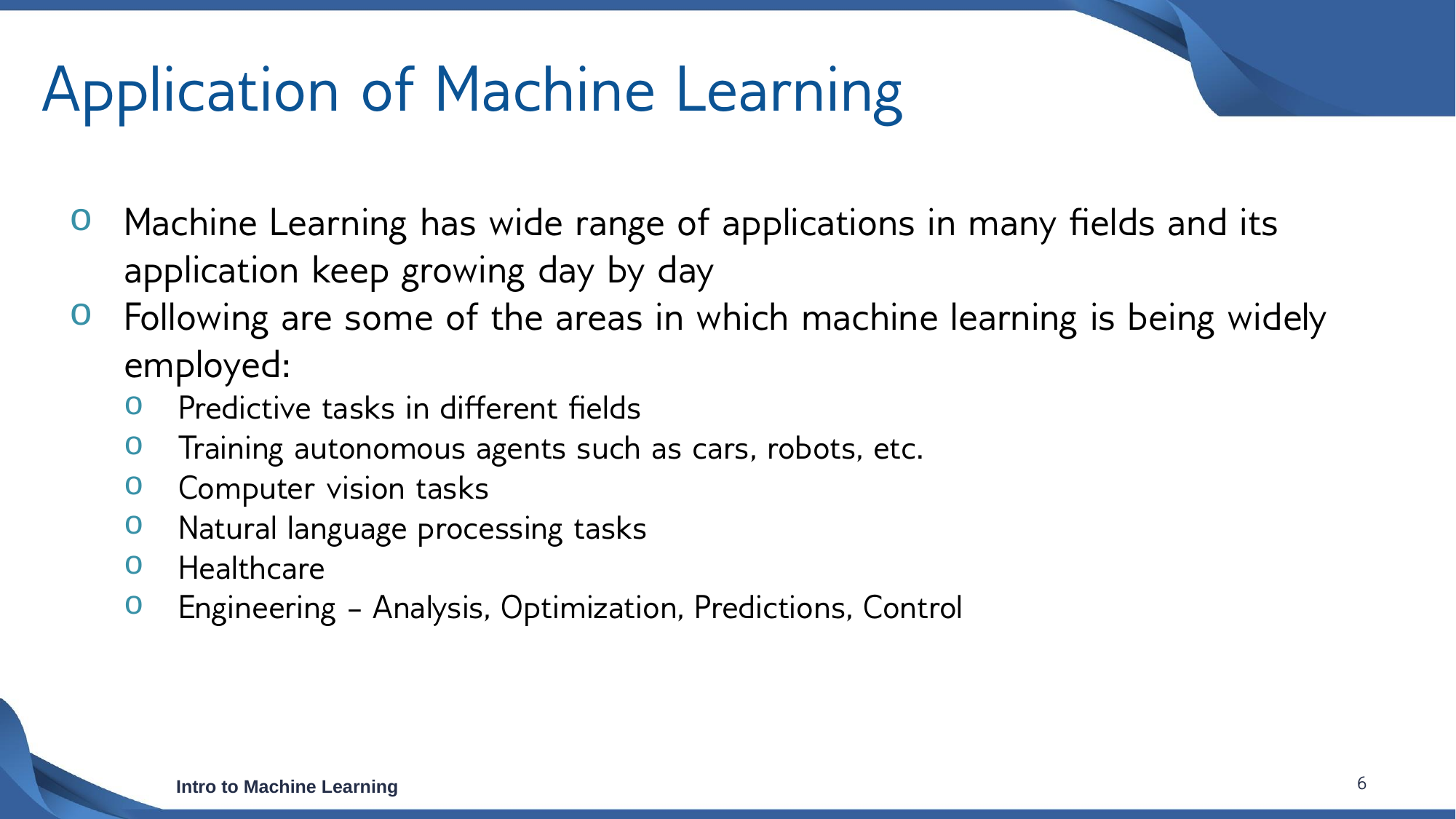

# Application of Machine Learning
Machine Learning has wide range of applications in many fields and its application keep growing day by day
Following are some of the areas in which machine learning is being widely employed:
Predictive tasks in different fields
Training autonomous agents such as cars, robots, etc.
Computer vision tasks
Natural language processing tasks
Healthcare
Engineering – Analysis, Optimization, Predictions, Control